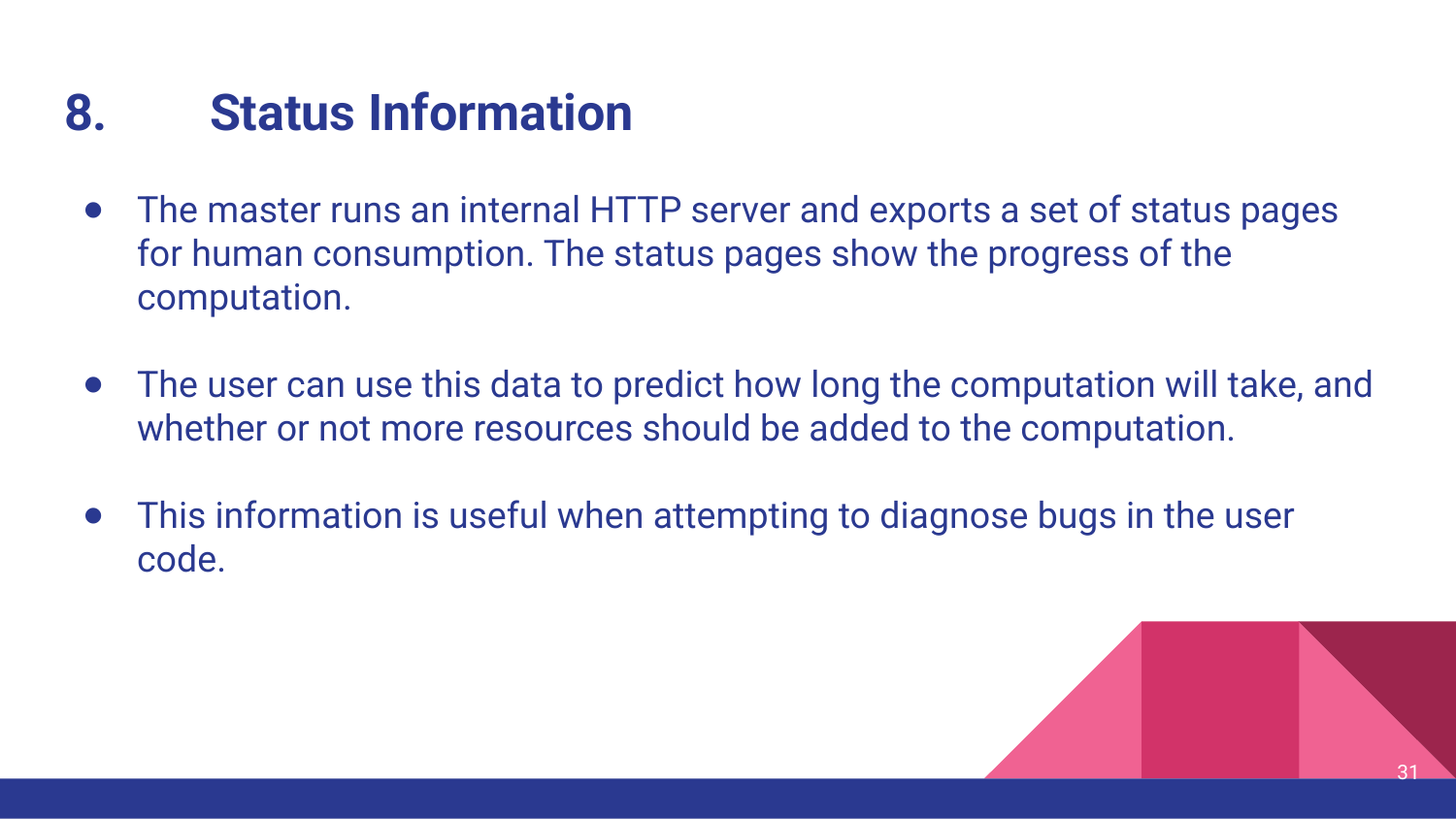

# 8.	Status Information
The master runs an internal HTTP server and exports a set of status pages for human consumption. The status pages show the progress of the computation.

The user can use this data to predict how long the computation will take, and whether or not more resources should be added to the computation.

This information is useful when attempting to diagnose bugs in the user code.

31